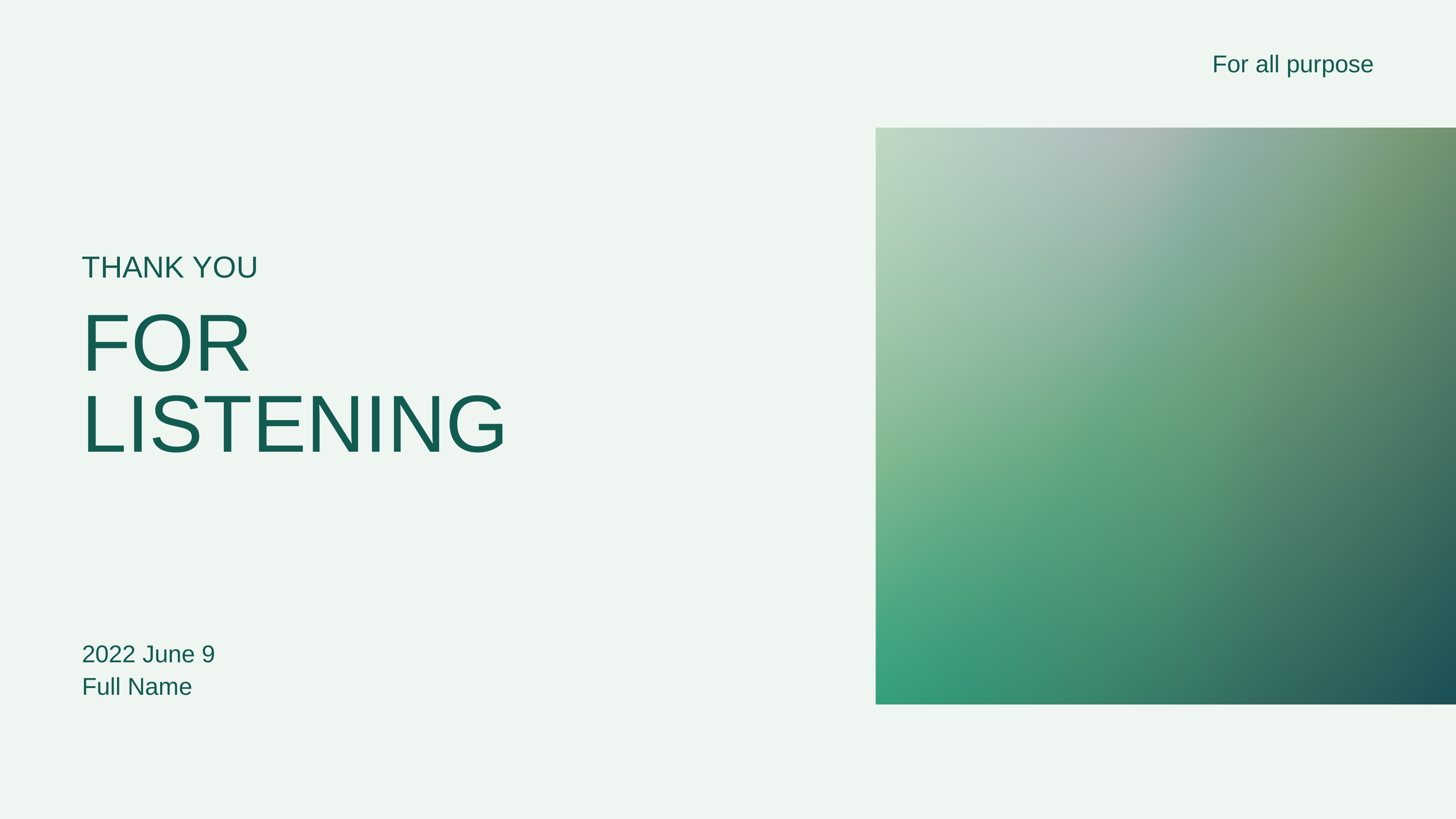

For all purpose

THANK YOU
FOR
LISTENING
2022 June 9
Full Name